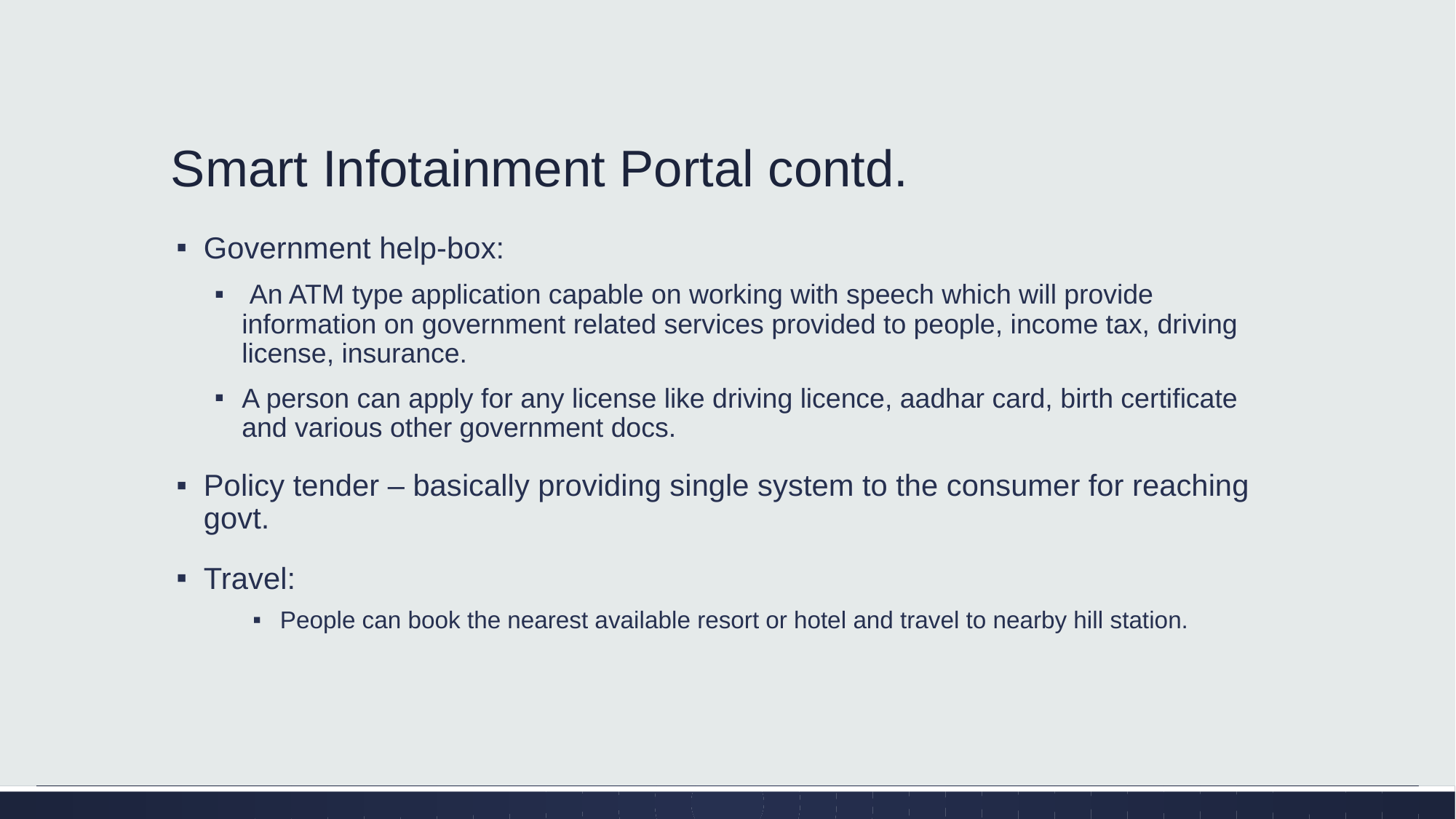

# Smart Infotainment Portal contd.
Government help-box:
 An ATM type application capable on working with speech which will provide information on government related services provided to people, income tax, driving license, insurance.
A person can apply for any license like driving licence, aadhar card, birth certificate and various other government docs.
Policy tender – basically providing single system to the consumer for reaching govt.
Travel:
People can book the nearest available resort or hotel and travel to nearby hill station.